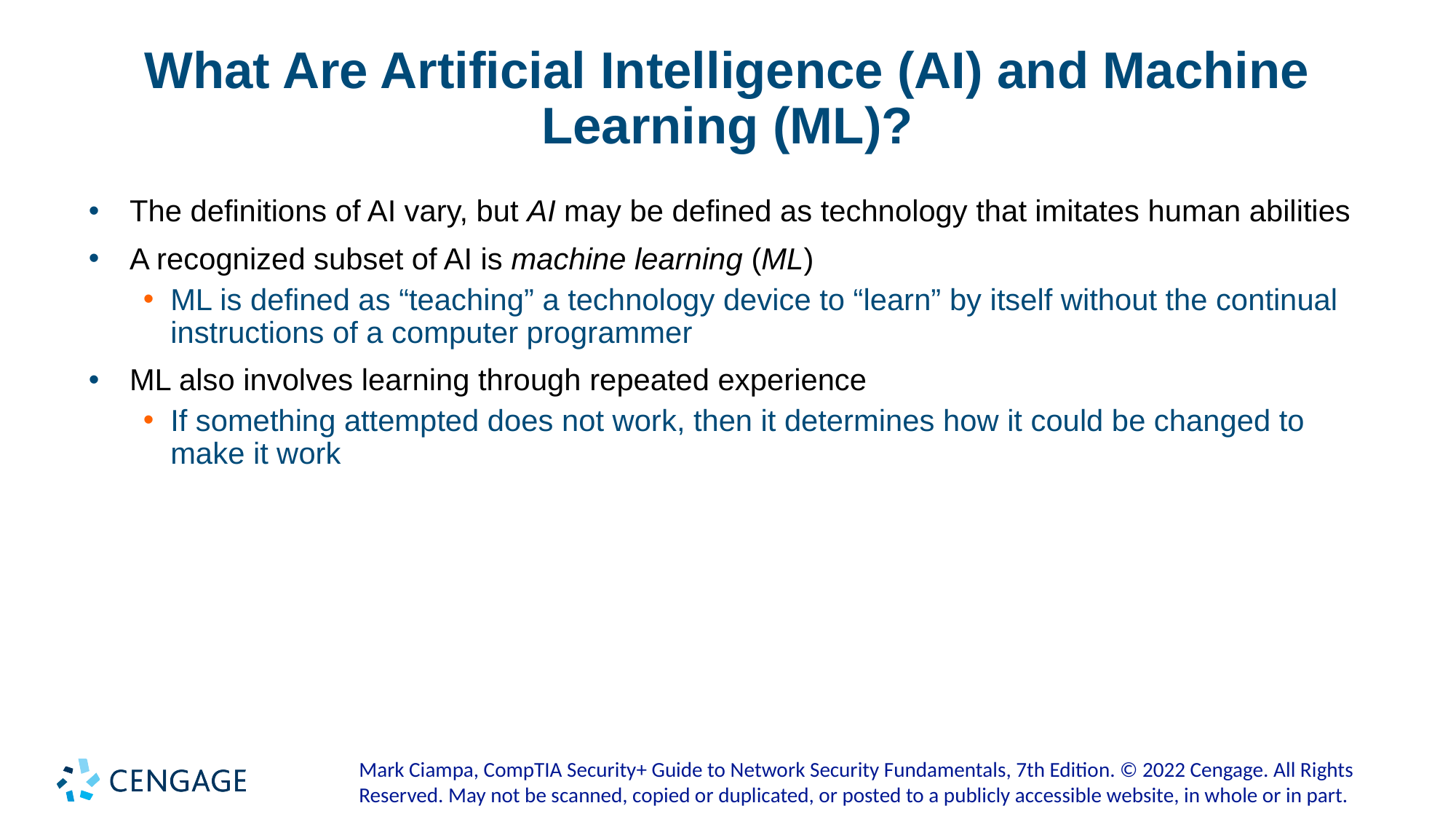

# What Are Artificial Intelligence (AI) and Machine Learning (ML)?
The definitions of AI vary, but AI may be defined as technology that imitates human abilities
A recognized subset of AI is machine learning (ML)
ML is defined as “teaching” a technology device to “learn” by itself without the continual instructions of a computer programmer
ML also involves learning through repeated experience
If something attempted does not work, then it determines how it could be changed to make it work